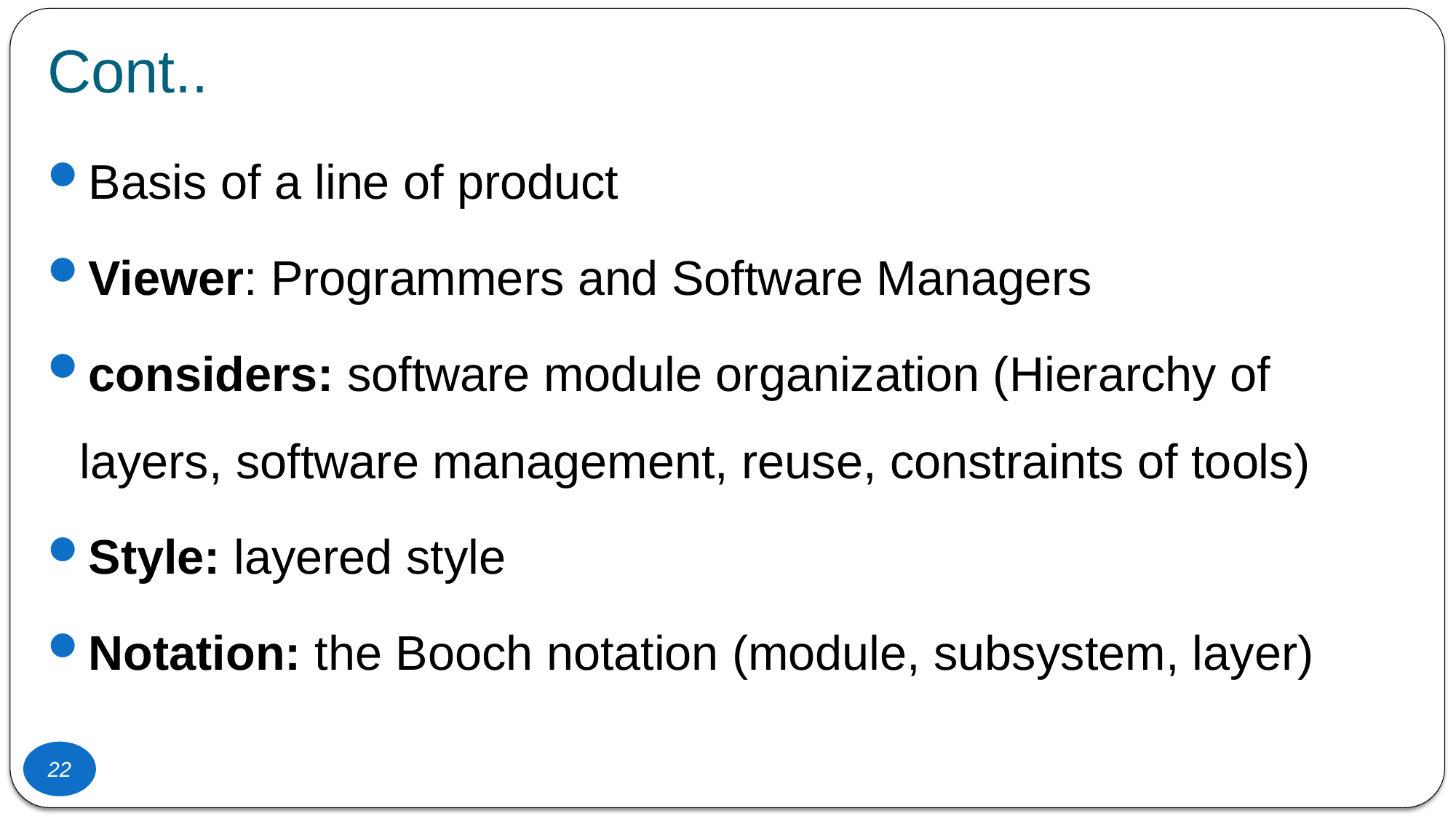

# Cont..
Basis of a line of product
Viewer: Programmers and Software Managers
considers: software module organization (Hierarchy of layers, software management, reuse, constraints of tools)
Style: layered style
Notation: the Booch notation (module, subsystem, layer)
22